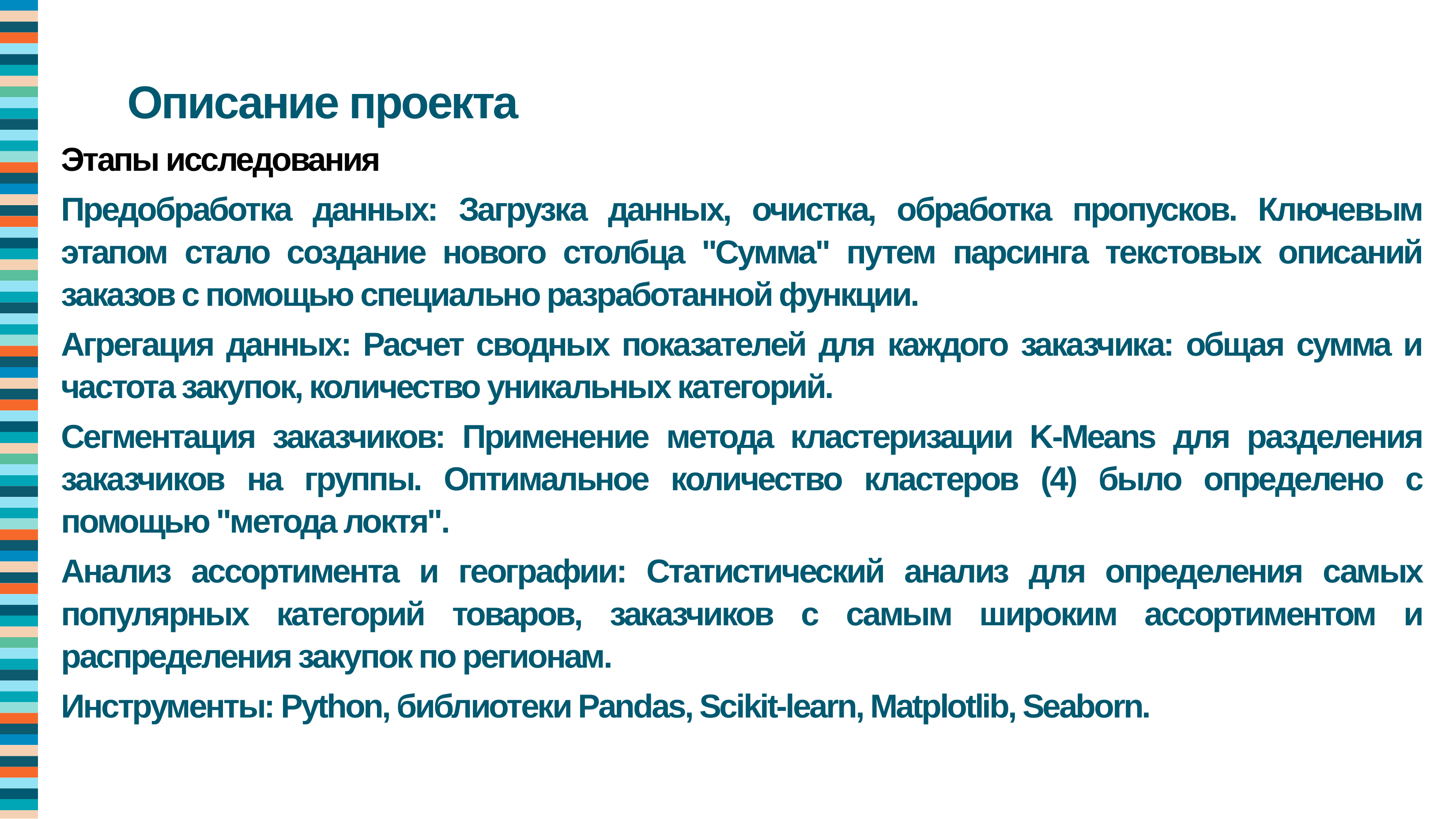

Описание проекта
Этапы исследования
Предобработка данных: Загрузка данных, очистка, обработка пропусков. Ключевым этапом стало создание нового столбца "Сумма" путем парсинга текстовых описаний заказов с помощью специально разработанной функции.
Агрегация данных: Расчет сводных показателей для каждого заказчика: общая сумма и частота закупок, количество уникальных категорий.
Сегментация заказчиков: Применение метода кластеризации K-Means для разделения заказчиков на группы. Оптимальное количество кластеров (4) было определено с помощью "метода локтя".
Анализ ассортимента и географии: Статистический анализ для определения самых популярных категорий товаров, заказчиков с самым широким ассортиментом и распределения закупок по регионам.
Инструменты: Python, библиотеки Pandas, Scikit-learn, Matplotlib, Seaborn.